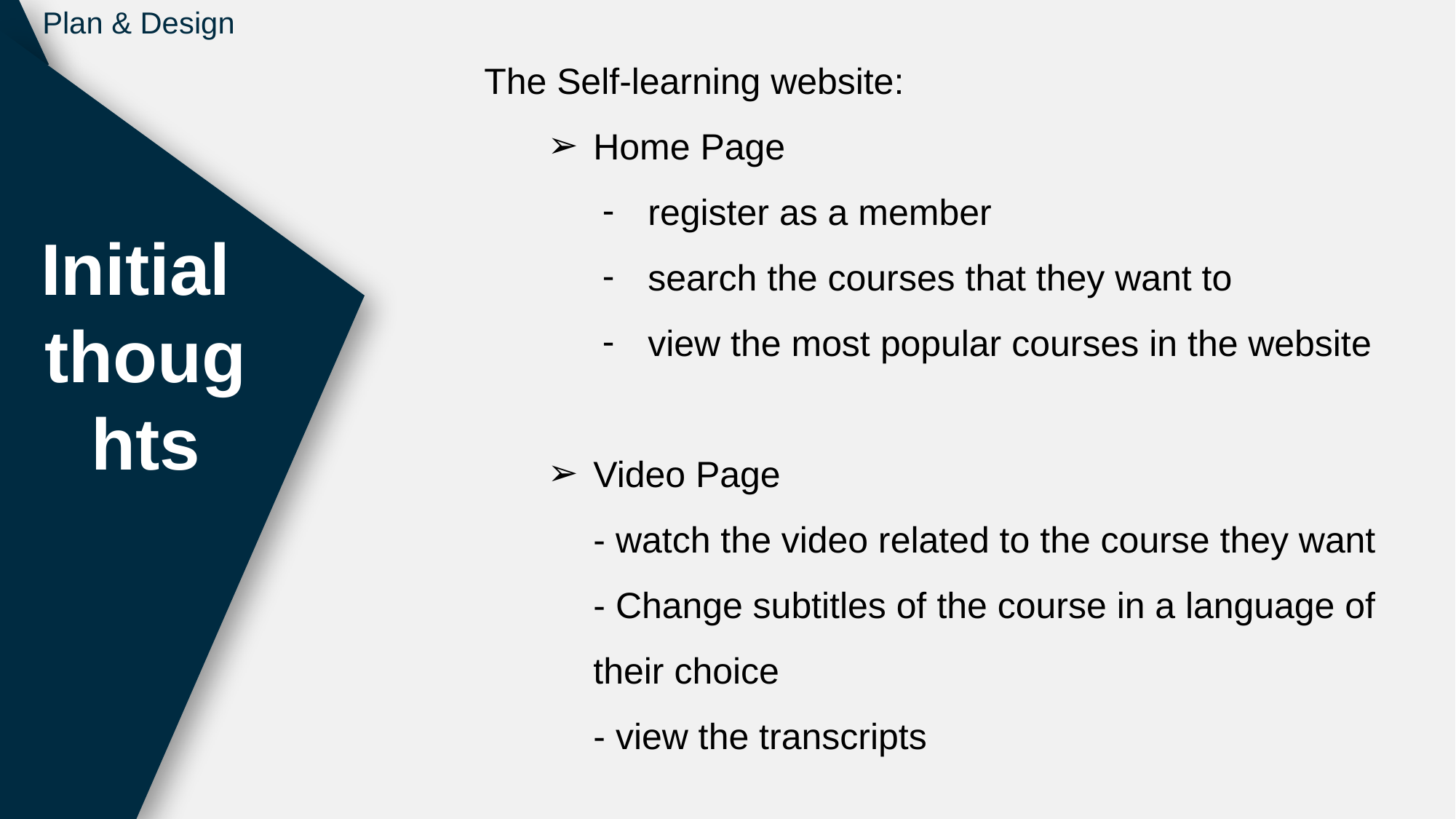

Plan & Design

The Self-learning website:
Home Page
register as a member
search the courses that they want to
view the most popular courses in the website

Video Page
- watch the video related to the course they want
- Change subtitles of the course in a language of their choice
- view the transcripts

Initial
thoughts